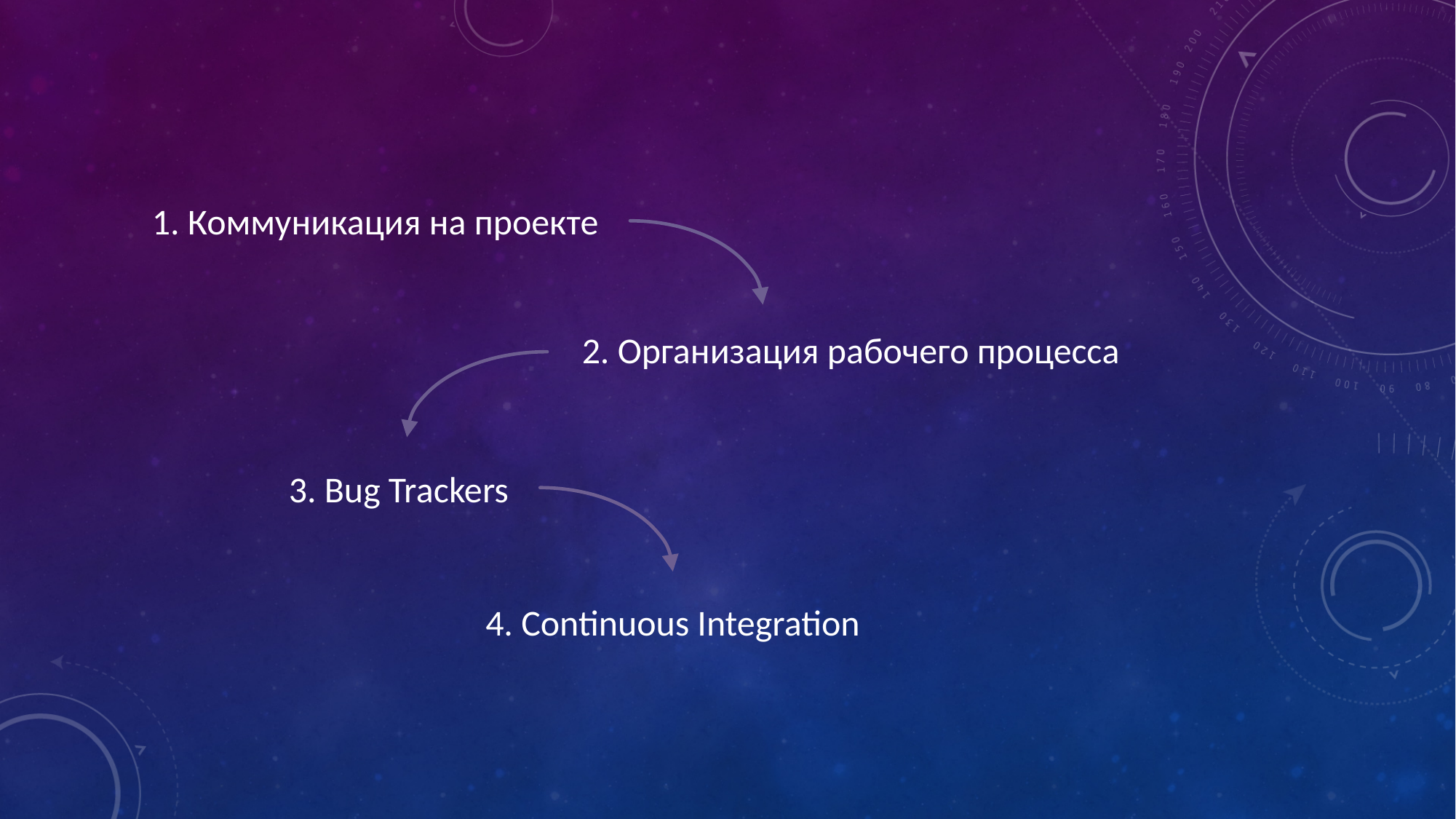

1. Коммуникация на проекте

2. Организация рабочего процесса

3. Bug Trackers

4. Continuous Integration